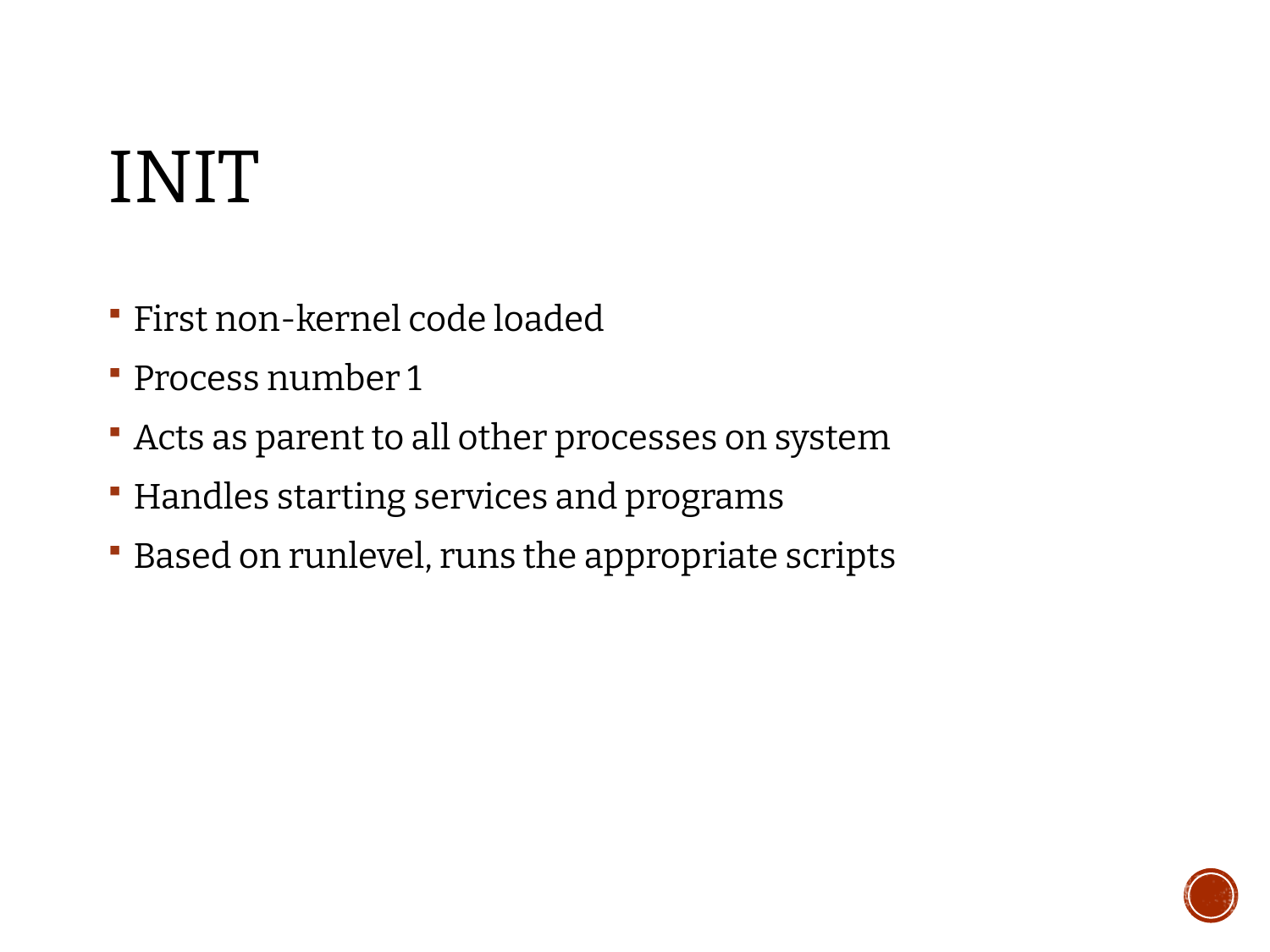

# init
First non-kernel code loaded
Process number 1
Acts as parent to all other processes on system
Handles starting services and programs
Based on runlevel, runs the appropriate scripts